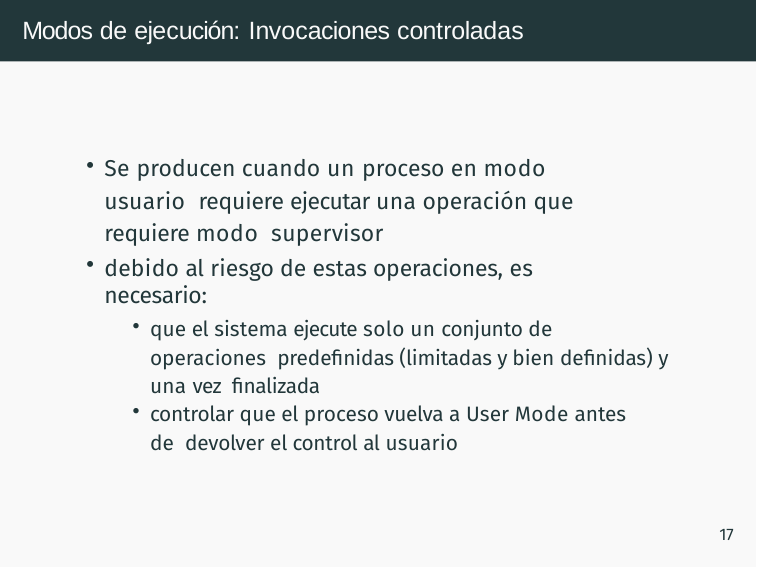

# Modos de ejecución: Invocaciones controladas
Se producen cuando un proceso en modo usuario  requiere ejecutar una operación que requiere modo  supervisor
debido al riesgo de estas operaciones, es necesario:
que el sistema ejecute solo un conjunto de operaciones  predefinidas (limitadas y bien definidas) y una vez  finalizada
controlar que el proceso vuelva a User Mode antes de  devolver el control al usuario
17